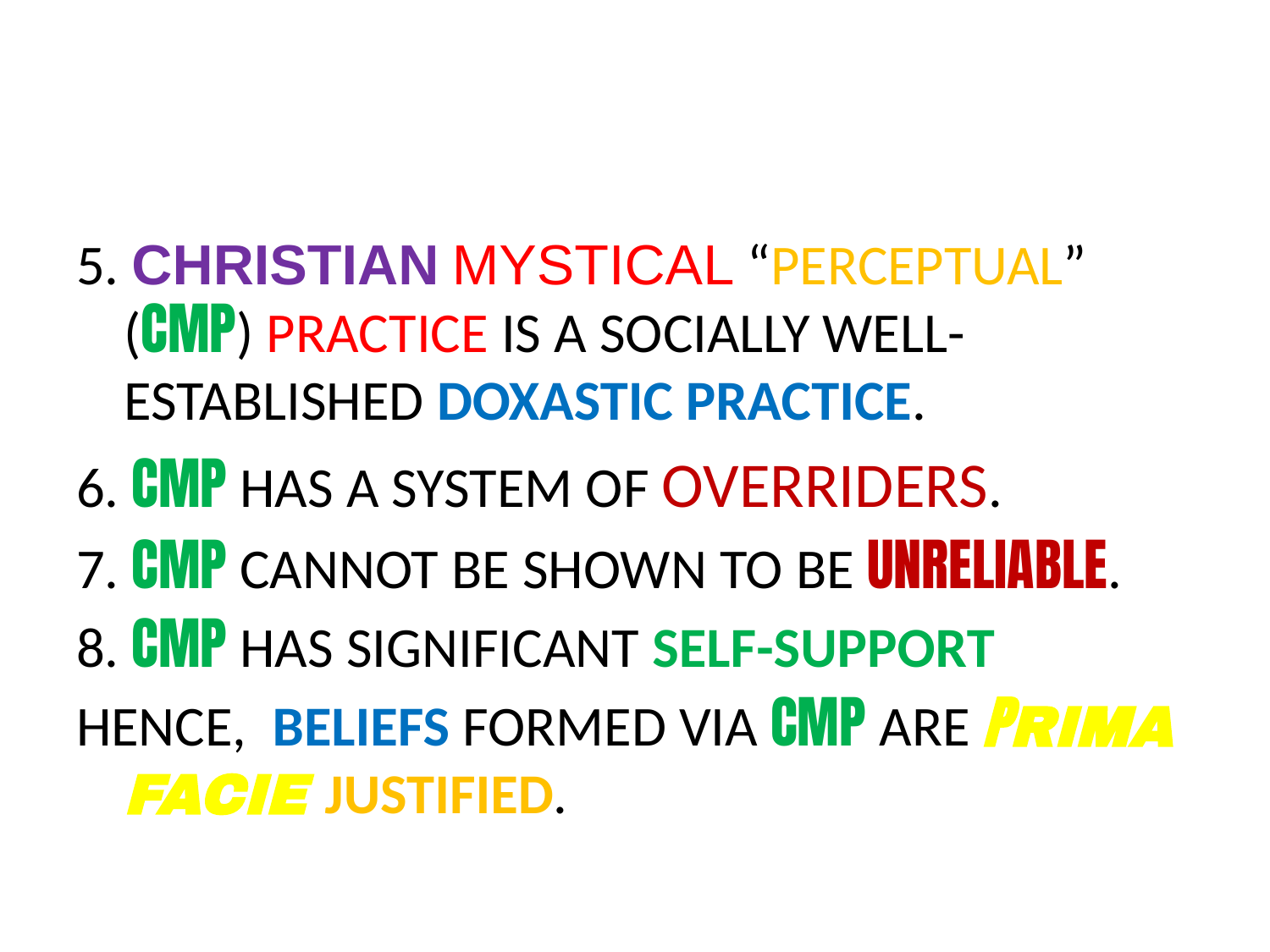

#
5. CHRISTIAN MYSTICAL “PERCEPTUAL”  (CMP) PRACTICE IS A SOCIALLY WELL-ESTABLISHED DOXASTIC PRACTICE.
6. CMP HAS A SYSTEM OF OVERRIDERS.
7. CMP CANNOT BE SHOWN TO BE UNRELIABLE.
8. CMP HAS SIGNIFICANT SELF-SUPPORT
HENCE,  BELIEFS FORMED VIA CMP ARE PRIMA FACIE JUSTIFIED.